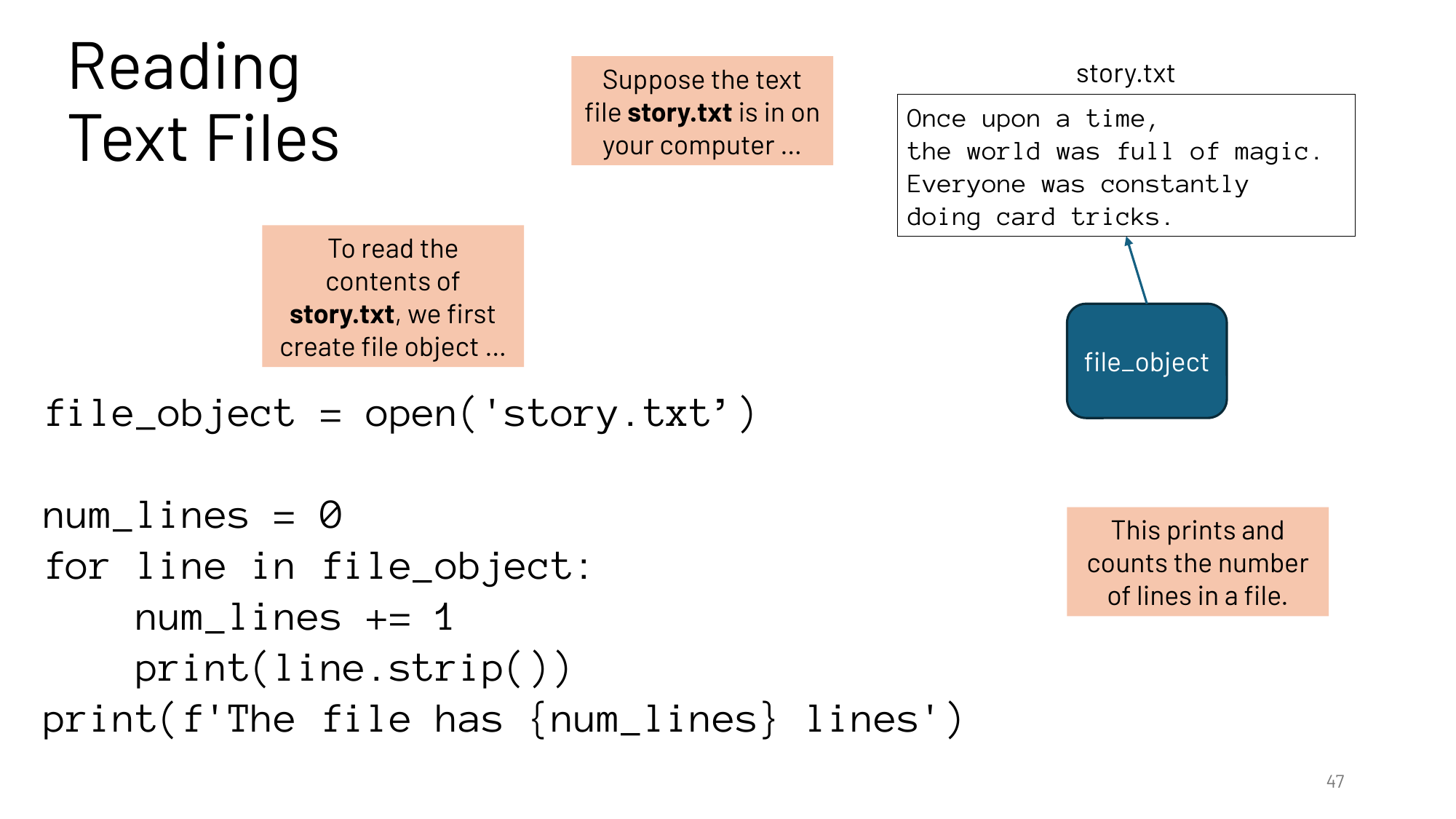

# Reading Text Files
story.txt
Once upon a time,
the world was full of magic.
Everyone was constantly
doing card tricks.
Suppose the text file story.txt is in on your computer …
To read the contents of story.txt, we first create file object …
file_object
file_object = open('story.txt’)

num_lines = 0
for line in file_object:
    num_lines += 1
    print(line.strip())
print(f'The file has {num_lines} lines')
This prints and counts the number of lines in a file.
47